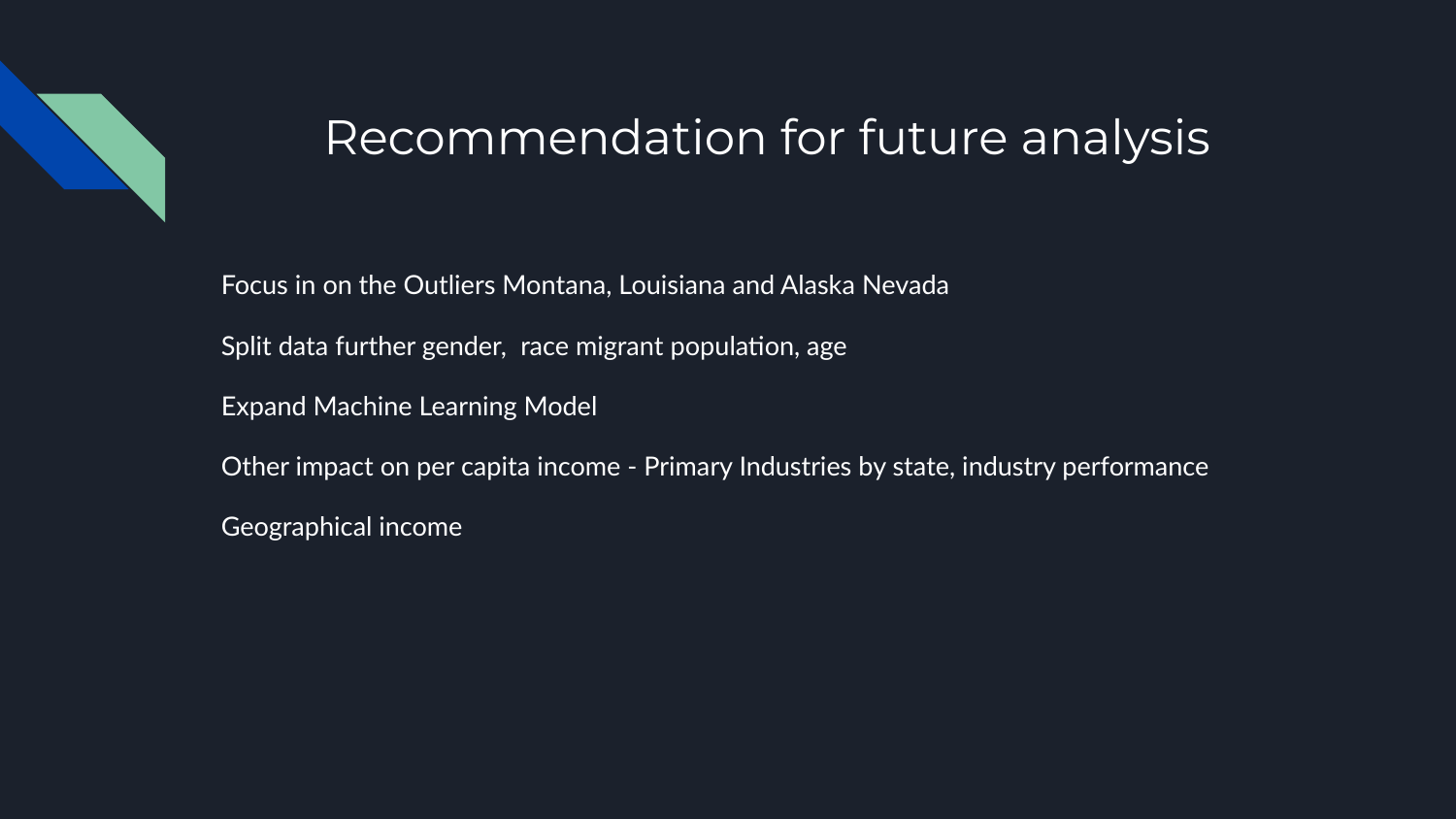

# Recommendation for future analysis
Focus in on the Outliers Montana, Louisiana and Alaska Nevada
Split data further gender,  race migrant population, age
Expand Machine Learning Model
Other impact on per capita income - Primary Industries by state, industry performance
Geographical income